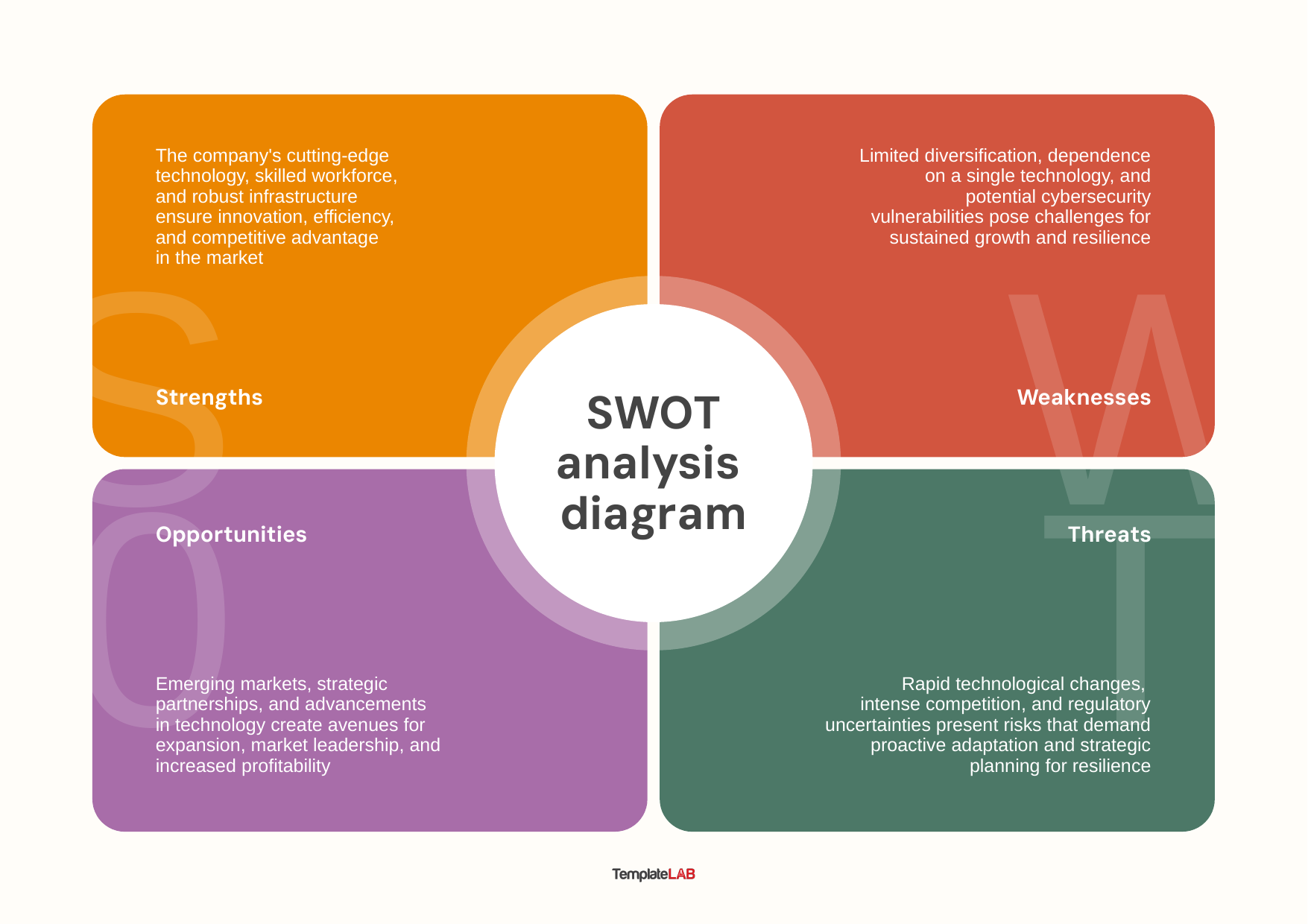

S
W
0
T
The company's cutting-edge
technology, skilled workforce,
and robust infrastructure
ensure innovation, efficiency,
and competitive advantage
in the market
Limited diversification, dependence on a single technology, and potential cybersecurity vulnerabilities pose challenges for sustained growth and resilience
Strengths
Weaknesses
Opportunities
Threats
Emerging markets, strategic partnerships, and advancements
in technology create avenues for expansion, market leadership, and increased profitability
Rapid technological changes,
intense competition, and regulatory uncertainties present risks that demand proactive adaptation and strategic planning for resilience

SWOT
analysis
diagram